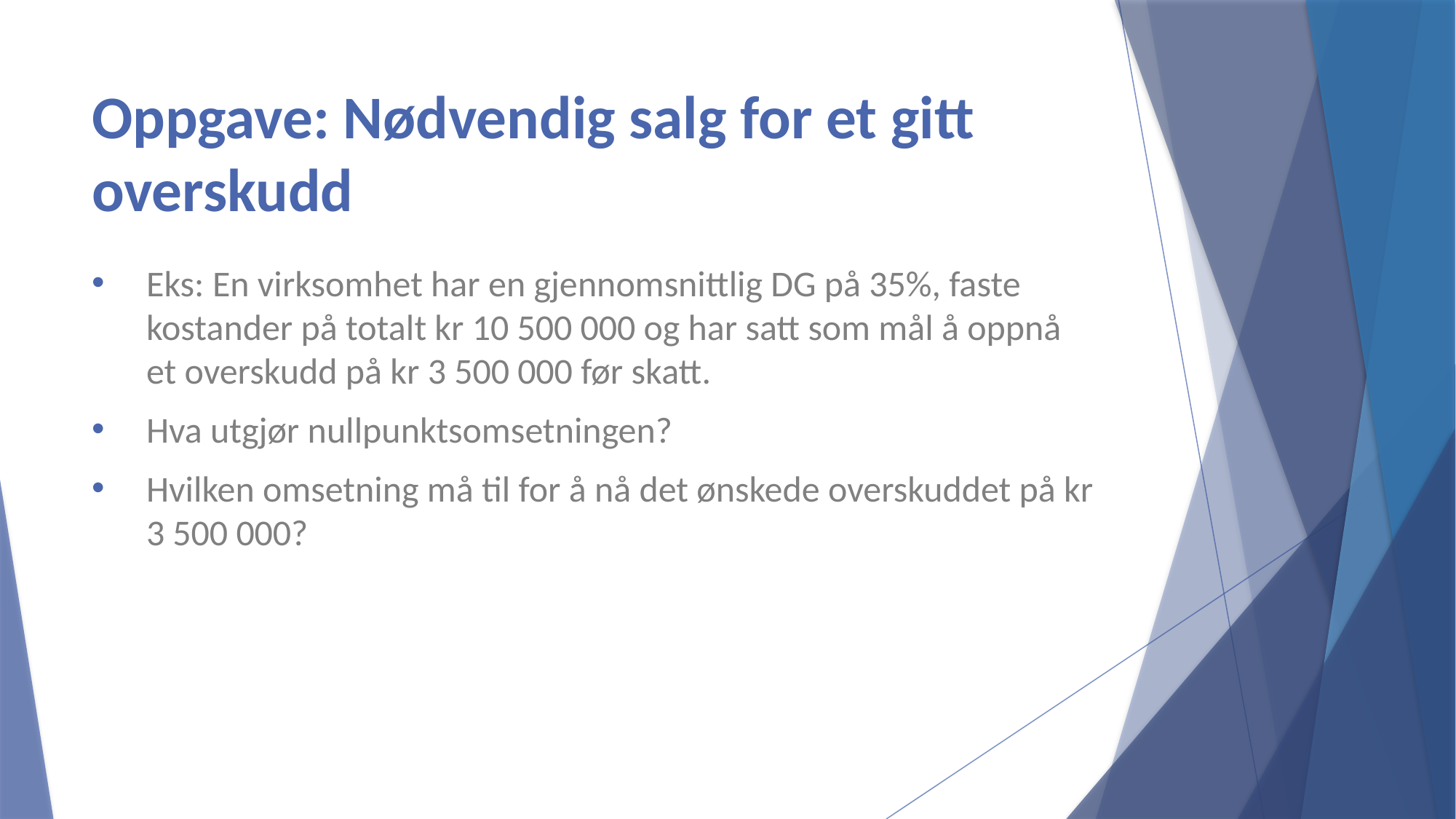

# Oppgave: Nødvendig salg for et gitt overskudd
Eks: En virksomhet har en gjennomsnittlig DG på 35%, faste kostander på totalt kr 10 500 000 og har satt som mål å oppnå et overskudd på kr 3 500 000 før skatt.
Hva utgjør nullpunktsomsetningen?
Hvilken omsetning må til for å nå det ønskede overskuddet på kr 3 500 000?